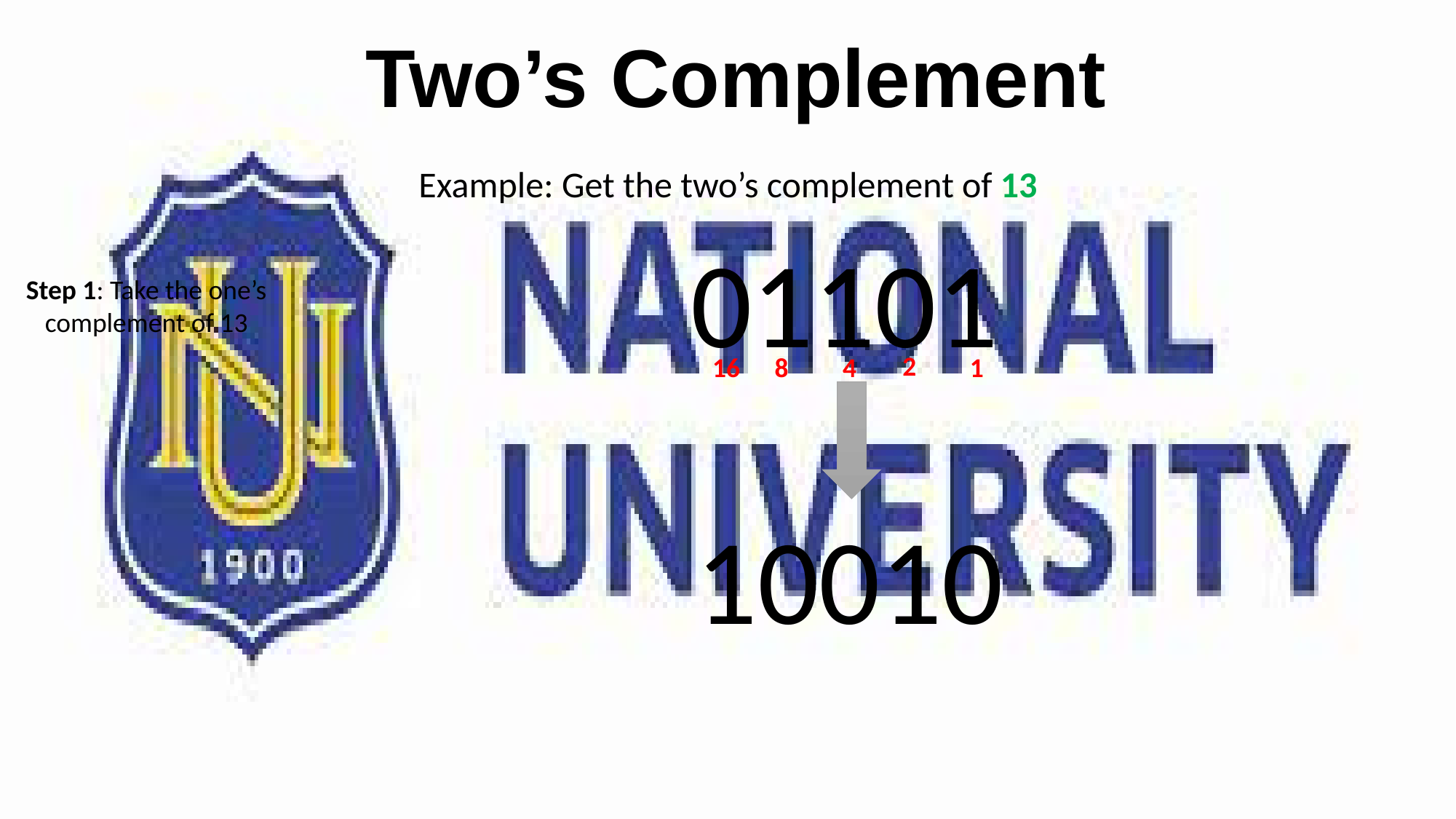

# Two’s Complement
Example: Get the two’s complement of 13
01101
Step 1: Take the one’s complement of 13
2
16
8
4
1

10010